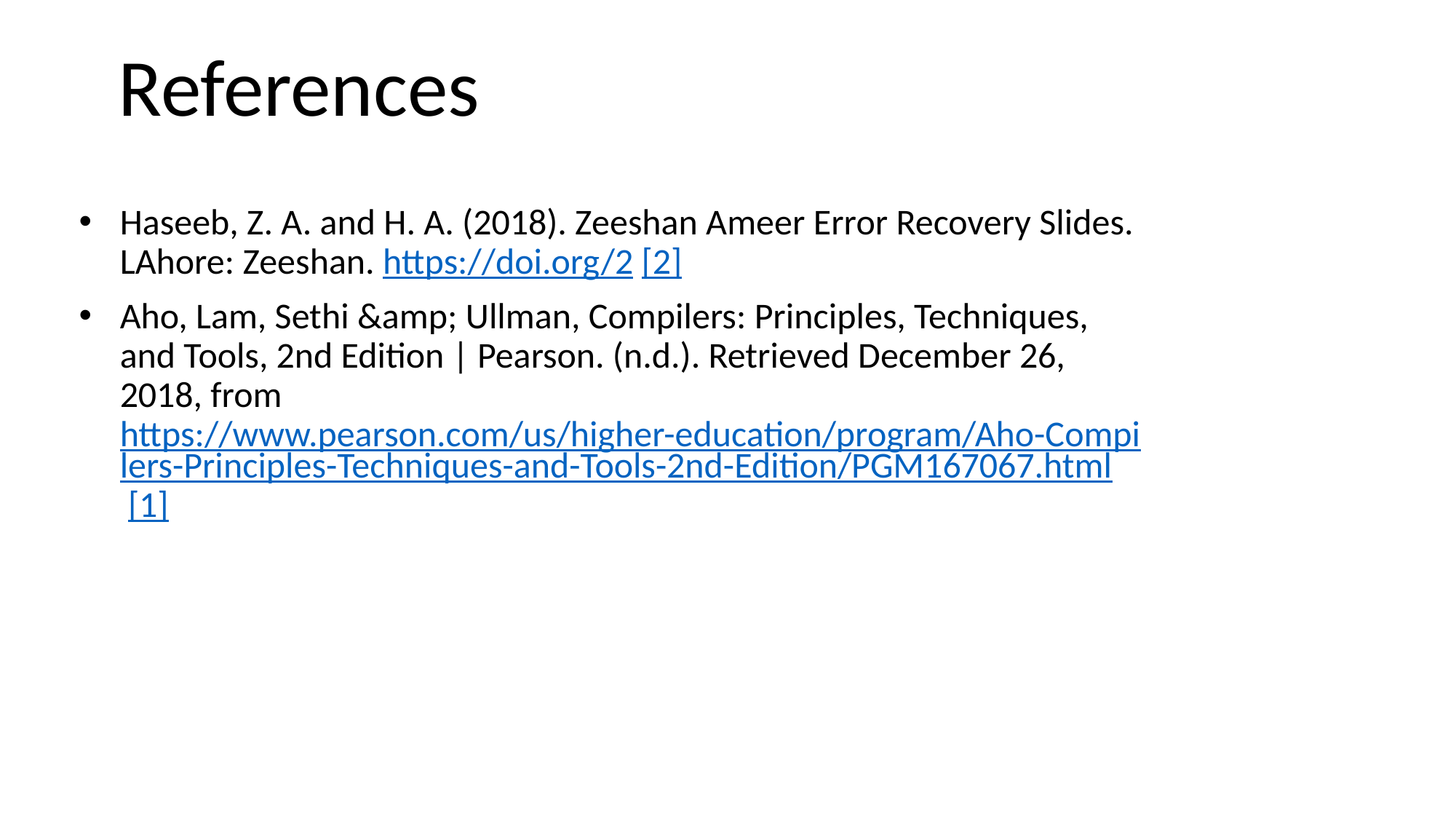

# References
Haseeb, Z. A. and H. A. (2018). Zeeshan Ameer Error Recovery Slides. LAhore: Zeeshan. https://doi.org/2 [2]
Aho, Lam, Sethi &amp; Ullman, Compilers: Principles, Techniques, and Tools, 2nd Edition | Pearson. (n.d.). Retrieved December 26, 2018, from https://www.pearson.com/us/higher-education/program/Aho-Compilers-Principles-Techniques-and-Tools-2nd-Edition/PGM167067.html [1]